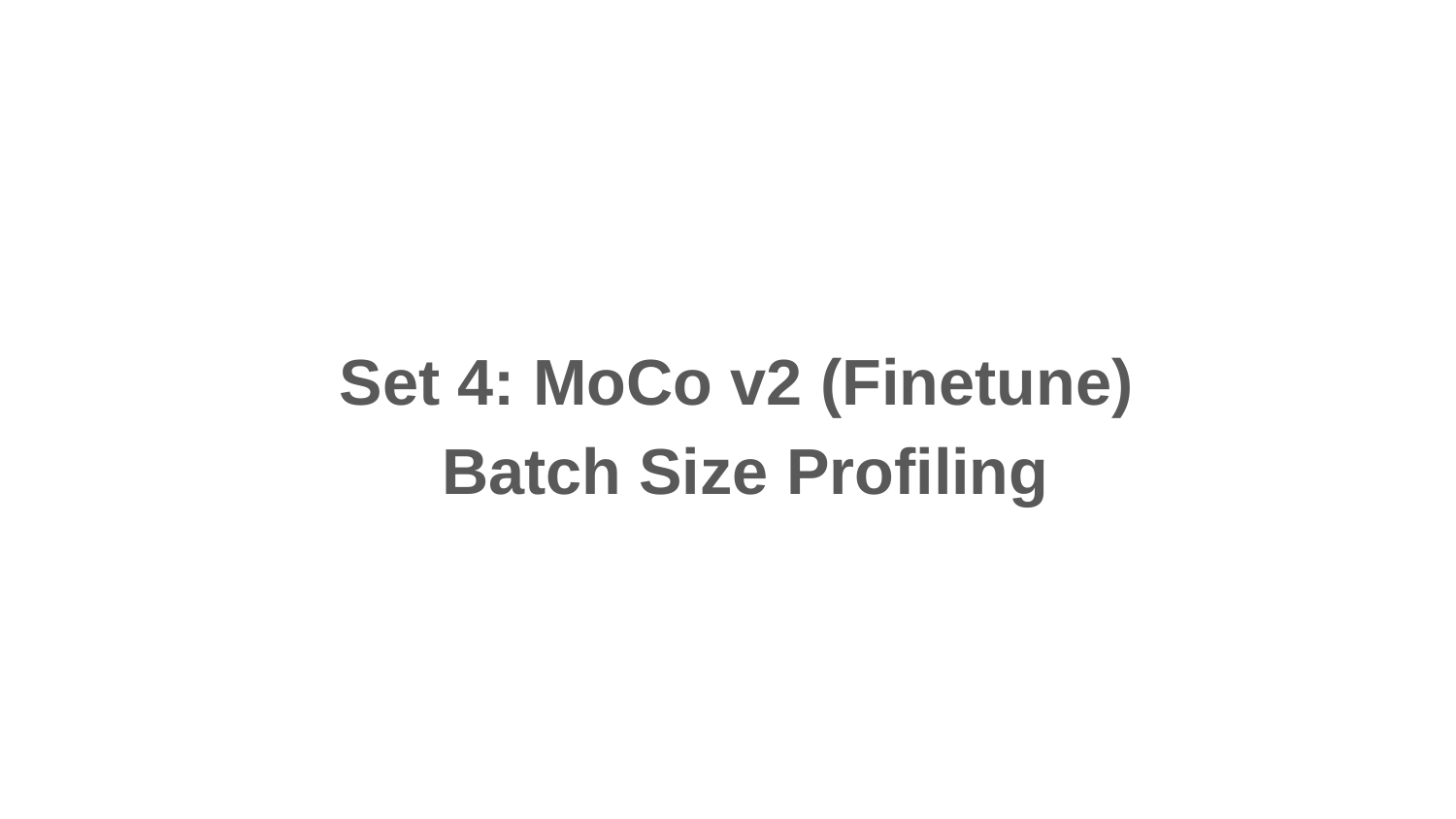

Set 4: MoCo v2 (Finetune)
Batch Size Profiling